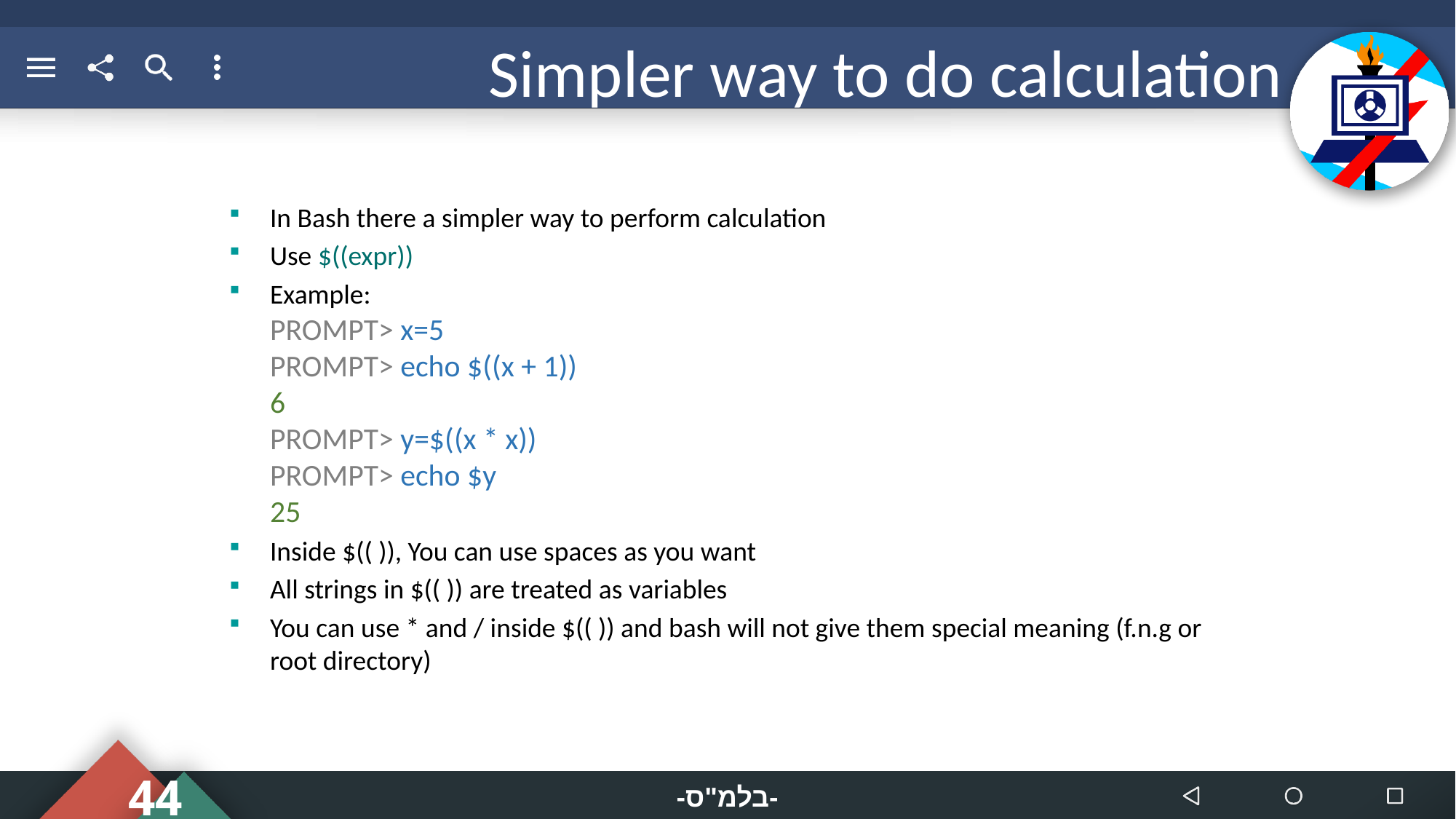

# Simpler way to do calculation
In Bash there a simpler way to perform calculation
Use $((expr))
Example:
PROMPT> x=5
PROMPT> echo $((x + 1))
6
PROMPT> y=$((x * x))
PROMPT> echo $y
25
Inside $(( )), You can use spaces as you want
All strings in $(( )) are treated as variables
You can use * and / inside $(( )) and bash will not give them special meaning (f.n.g or root directory)